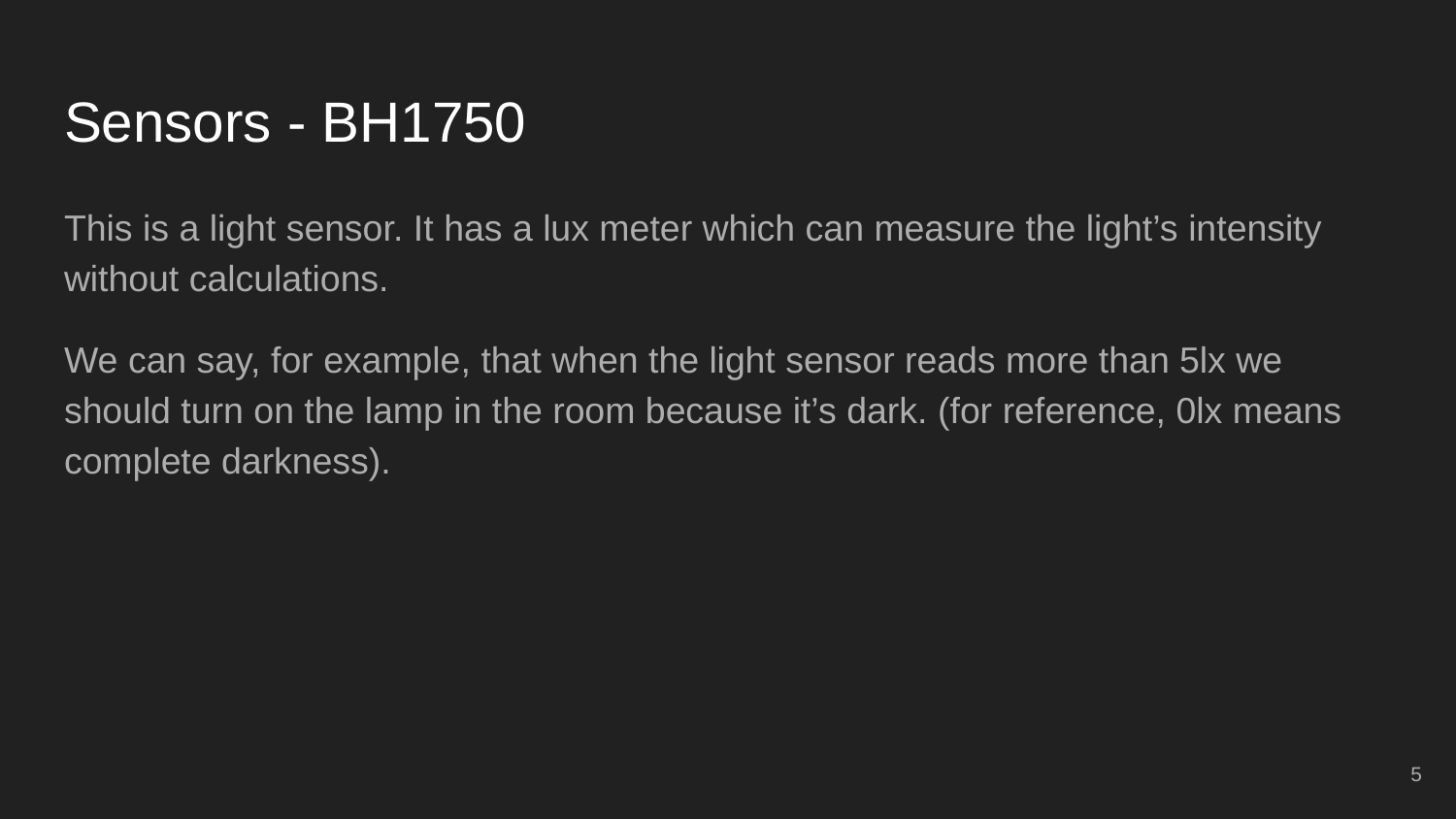

# Sensors - BH1750
This is a light sensor. It has a lux meter which can measure the light’s intensity without calculations.
We can say, for example, that when the light sensor reads more than 5lx we should turn on the lamp in the room because it’s dark. (for reference, 0lx means complete darkness).

5